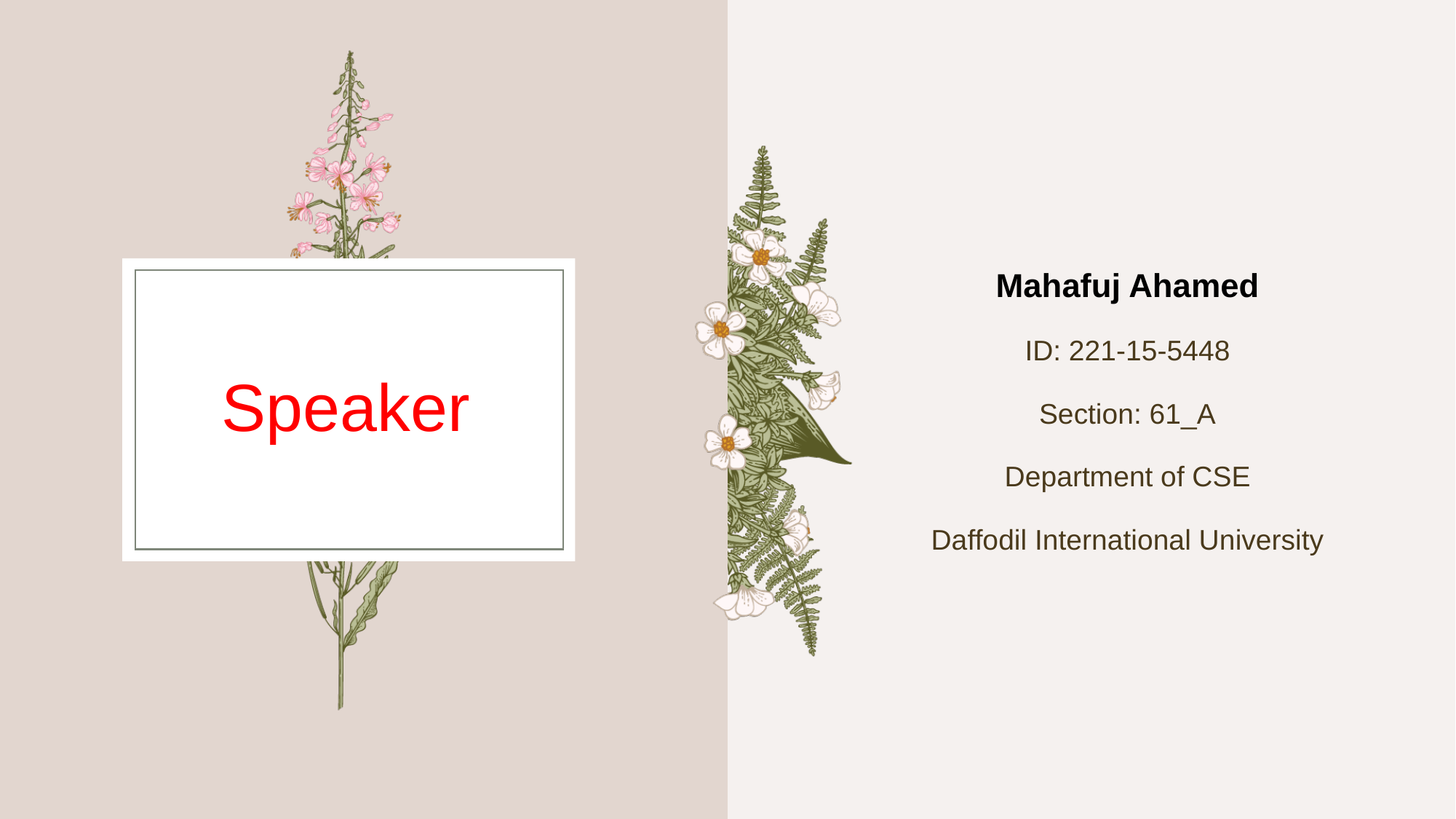

Mahafuj Ahamed
ID: 221-15-5448
Section: 61_A
Department of CSE
Daffodil International University
# Speaker